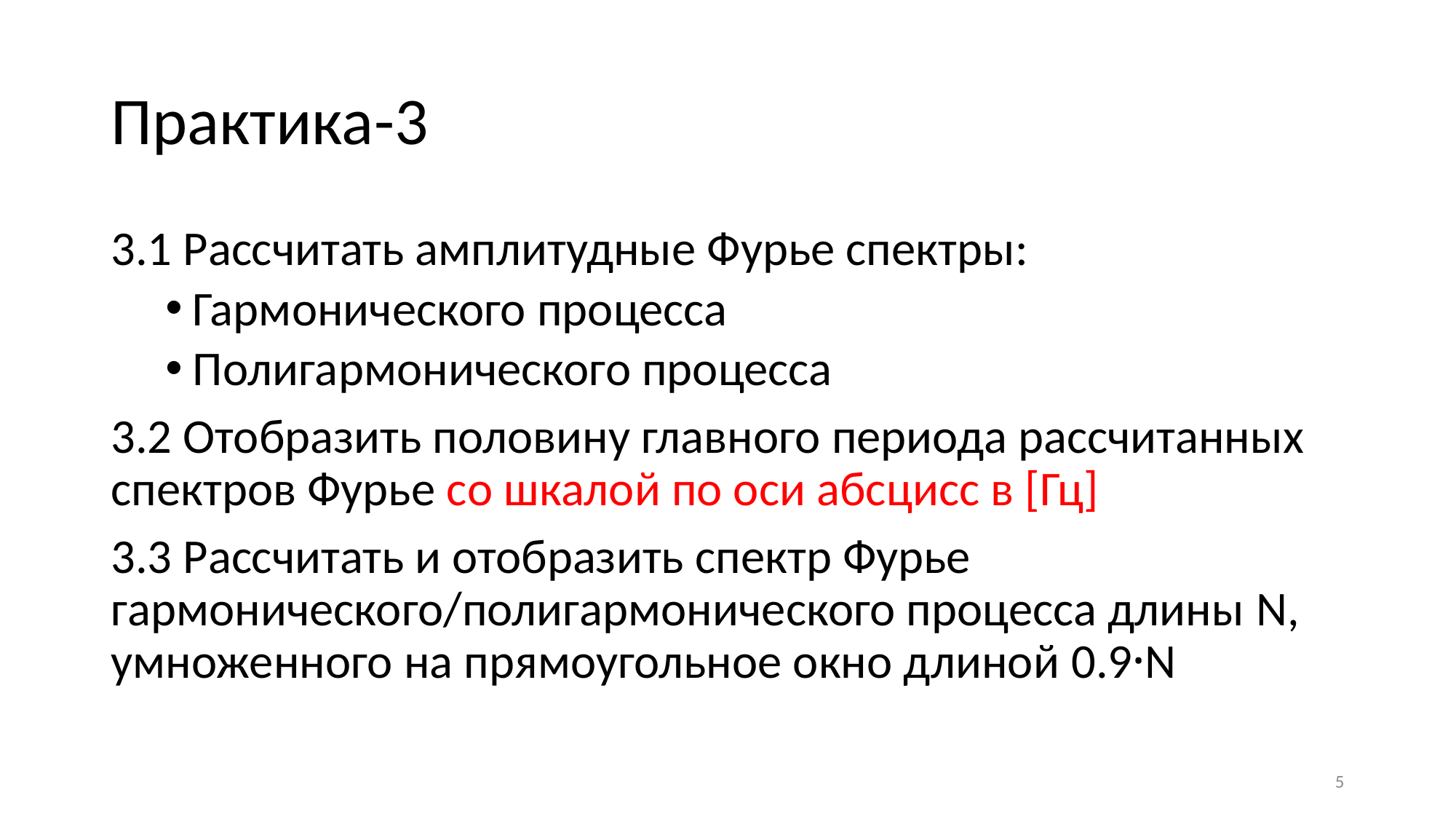

# Практика-3
3.1 Рассчитать амплитудные Фурье спектры:
Гармонического процесса
Полигармонического процесса
3.2 Отобразить половину главного периода рассчитанных спектров Фурье со шкалой по оси абсцисс в [Гц]
3.3 Рассчитать и отобразить спектр Фурье гармонического/полигармонического процесса длины N, умноженного на прямоугольное окно длиной 0.9⸱N

5